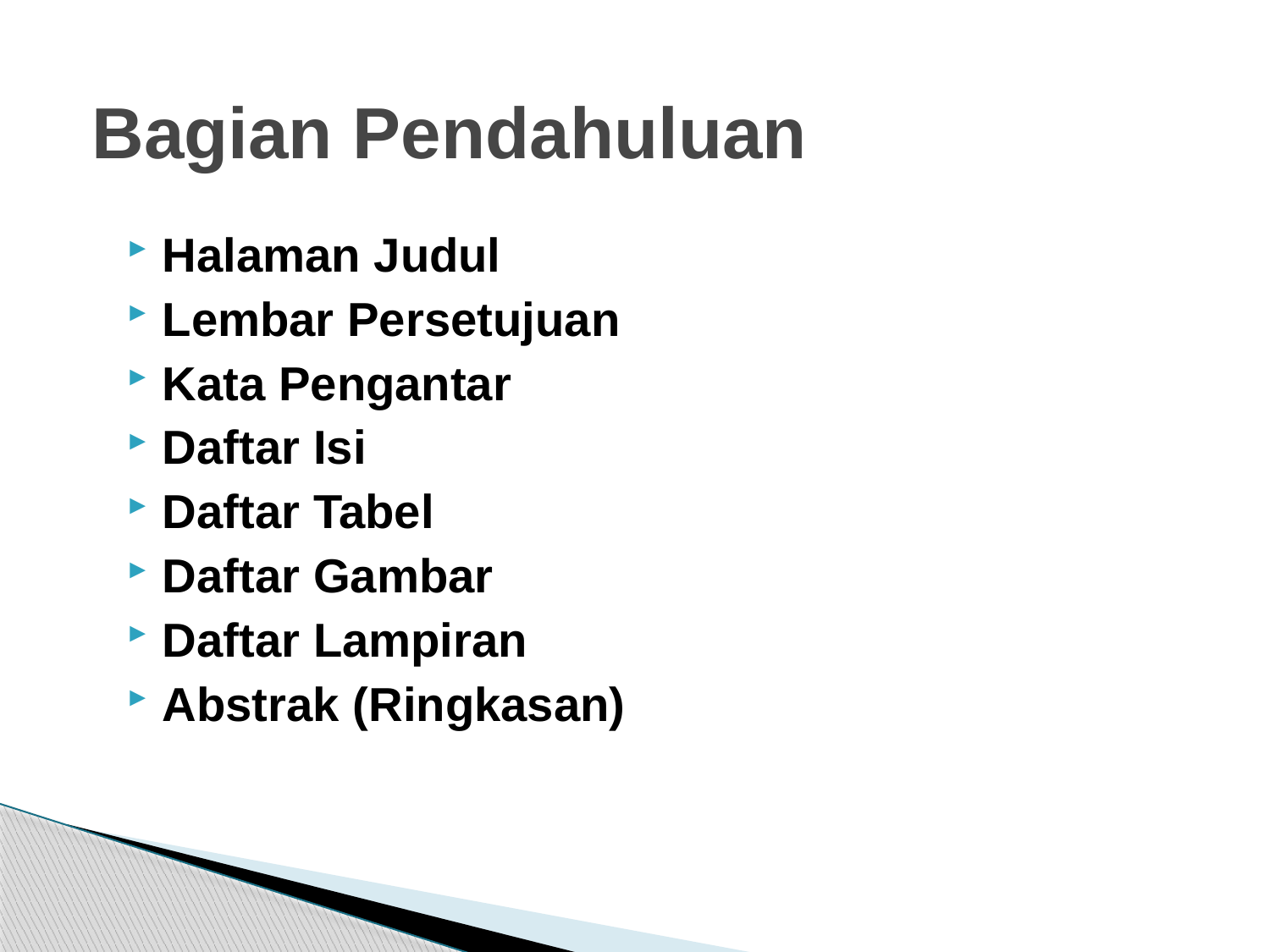

# Bagian Pendahuluan
Halaman Judul
Lembar Persetujuan
Kata Pengantar
Daftar Isi
Daftar Tabel
Daftar Gambar
Daftar Lampiran
Abstrak (Ringkasan)